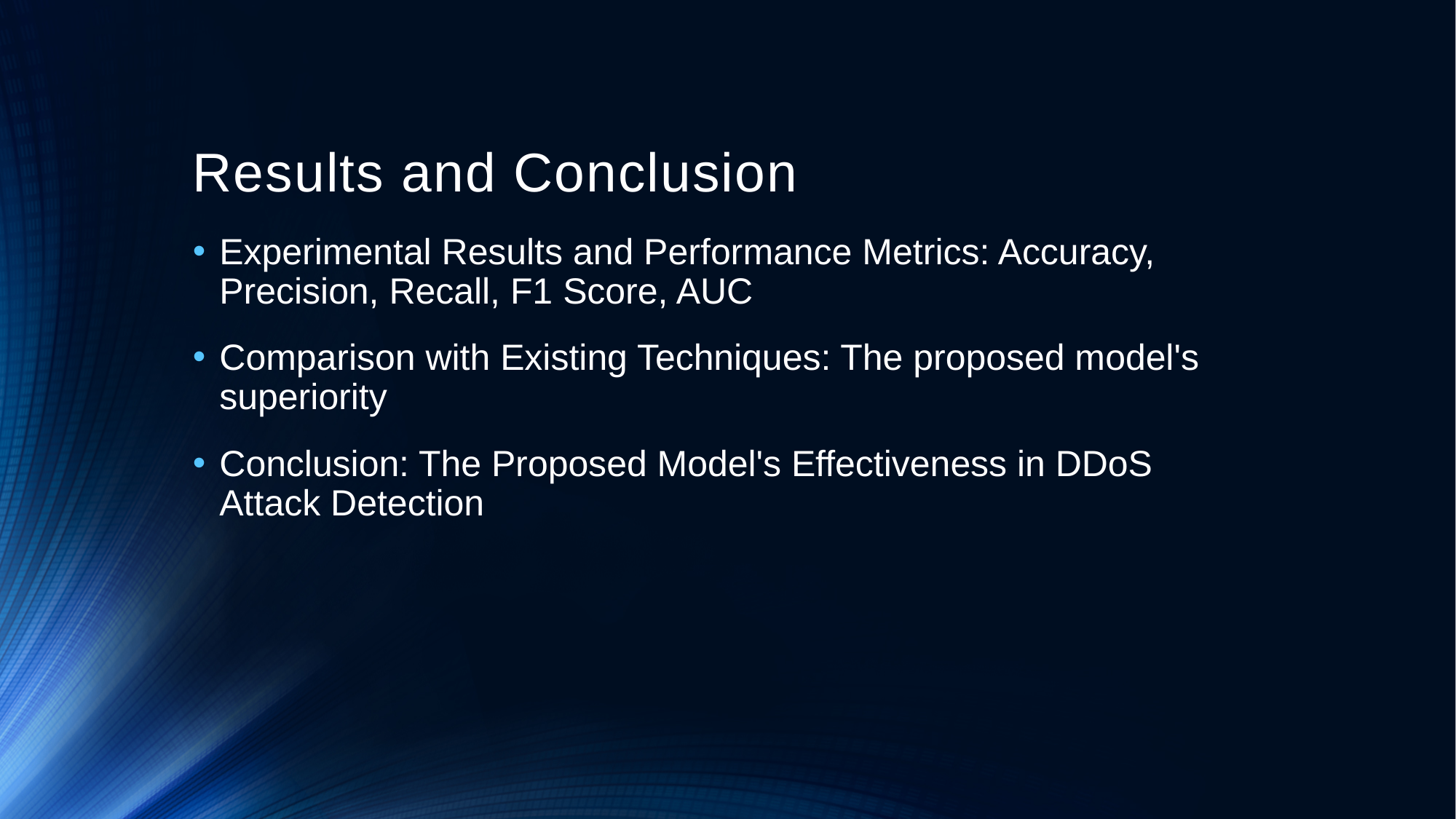

# Results and Conclusion
Experimental Results and Performance Metrics: Accuracy, Precision, Recall, F1 Score, AUC
Comparison with Existing Techniques: The proposed model's superiority
Conclusion: The Proposed Model's Effectiveness in DDoS Attack Detection